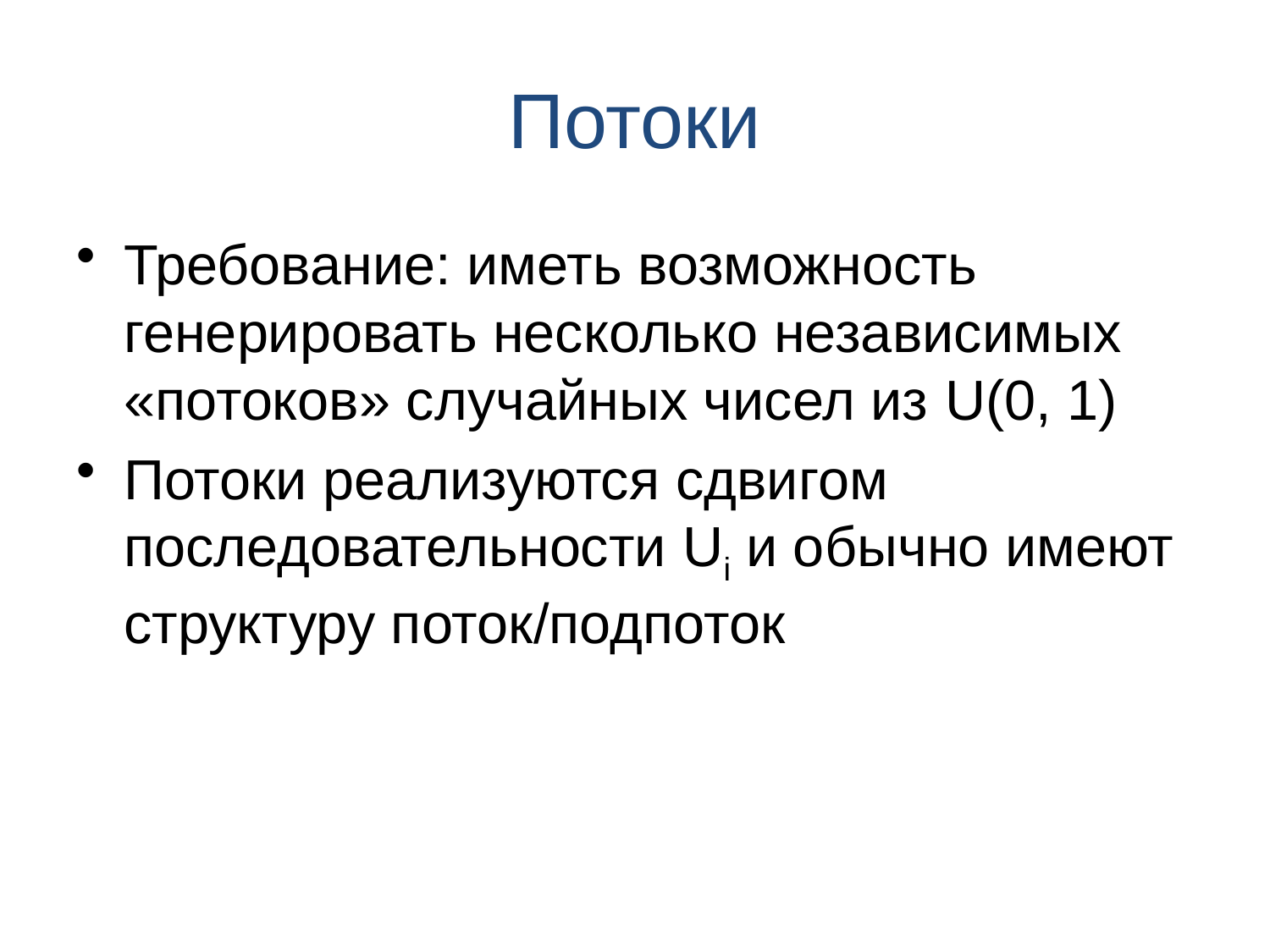

# Потоки
Требование: иметь возможность генерировать несколько независимых «потоков» случайных чисел из U(0, 1)
Потоки реализуются сдвигом последовательности Ui и обычно имеют структуру поток/подпоток